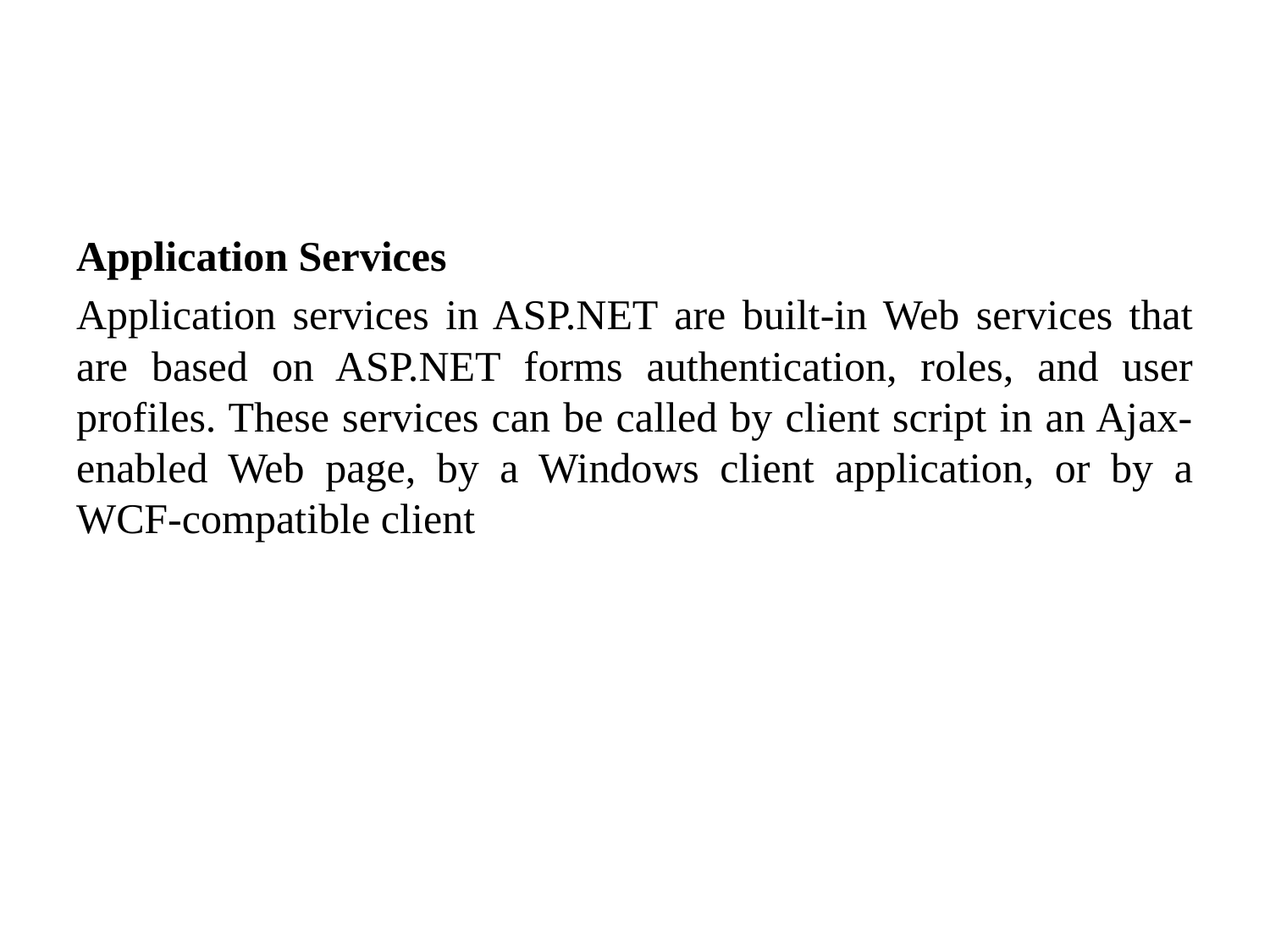

#
Application Services
Application services in ASP.NET are built-in Web services that are based on ASP.NET forms authentication, roles, and user profiles. These services can be called by client script in an Ajax-enabled Web page, by a Windows client application, or by a WCF-compatible client